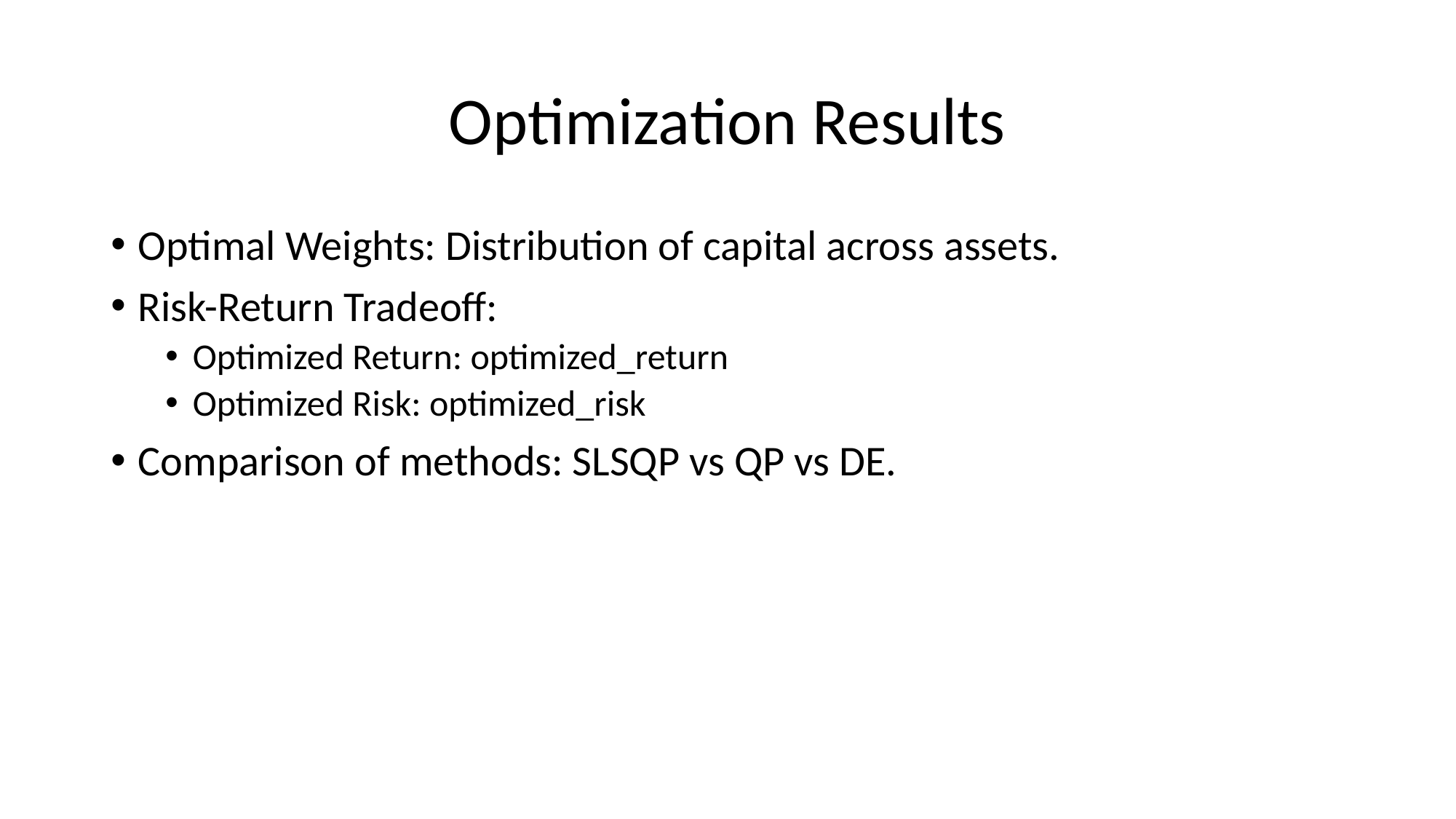

# Optimization Results
Optimal Weights: Distribution of capital across assets.
Risk-Return Tradeoff:
Optimized Return: optimized_return
Optimized Risk: optimized_risk
Comparison of methods: SLSQP vs QP vs DE.